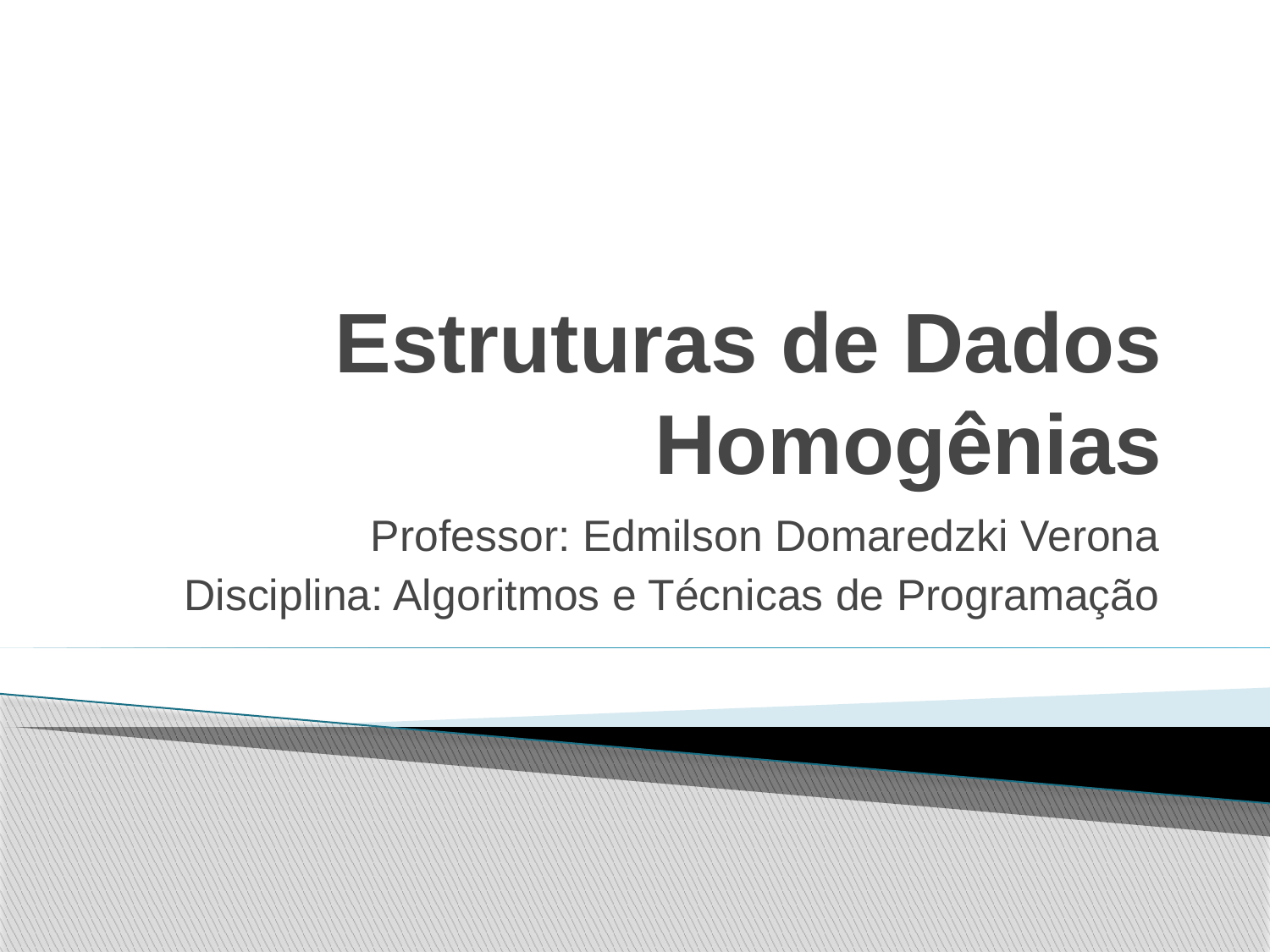

# Estruturas de Dados Homogênias
Professor: Edmilson Domaredzki Verona
Disciplina: Algoritmos e Técnicas de Programação